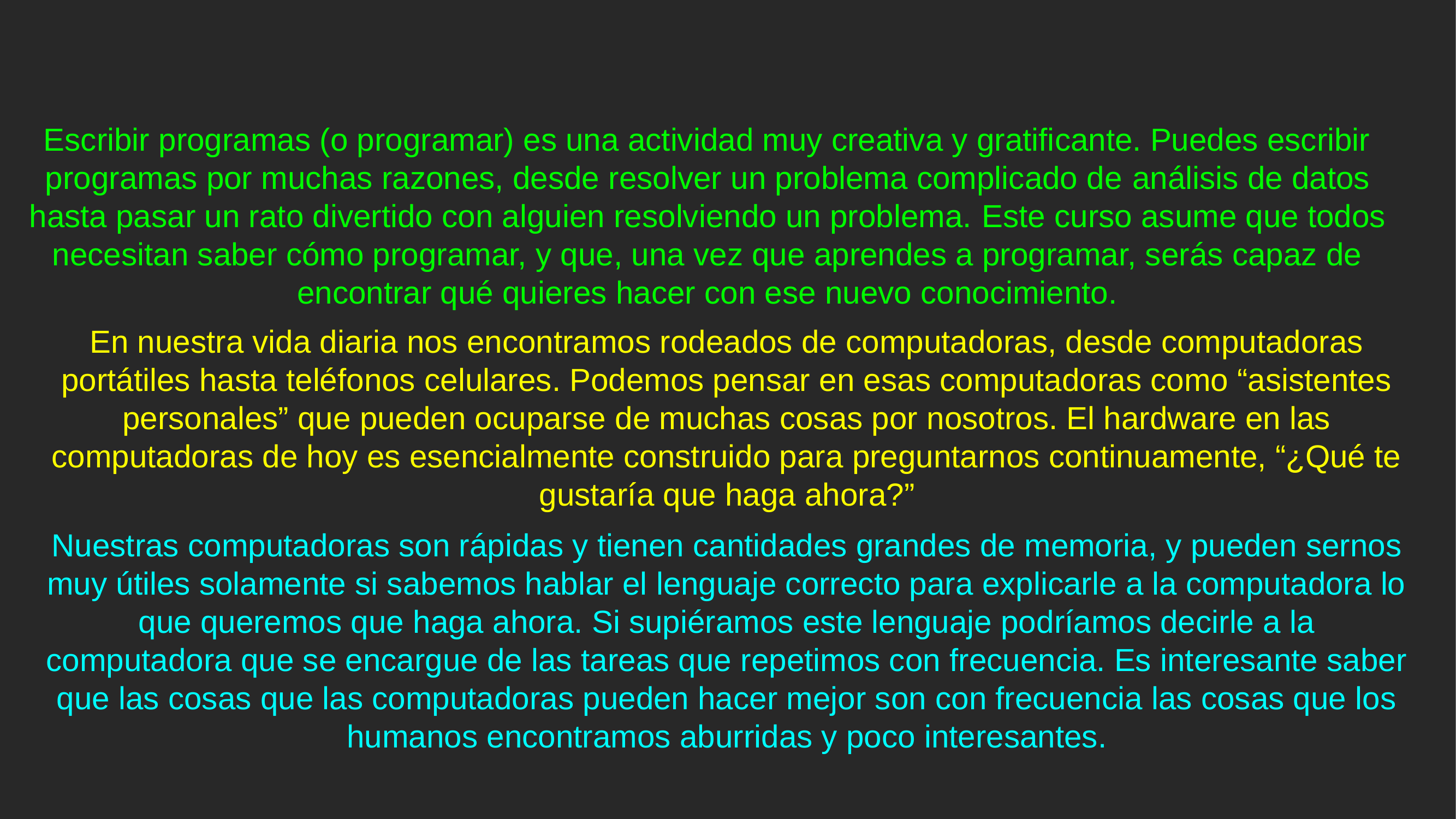

Escribir programas (o programar) es una actividad muy creativa y gratificante. Puedes escribir programas por muchas razones, desde resolver un problema complicado de análisis de datos hasta pasar un rato divertido con alguien resolviendo un problema. Este curso asume que todos necesitan saber cómo programar, y que, una vez que aprendes a programar, serás capaz de encontrar qué quieres hacer con ese nuevo conocimiento.
En nuestra vida diaria nos encontramos rodeados de computadoras, desde computadoras portátiles hasta teléfonos celulares. Podemos pensar en esas computadoras como “asistentes personales” que pueden ocuparse de muchas cosas por nosotros. El hardware en las computadoras de hoy es esencialmente construido para preguntarnos continuamente, “¿Qué te gustaría que haga ahora?”
Nuestras computadoras son rápidas y tienen cantidades grandes de memoria, y pueden sernos muy útiles solamente si sabemos hablar el lenguaje correcto para explicarle a la computadora lo que queremos que haga ahora. Si supiéramos este lenguaje podríamos decirle a la computadora que se encargue de las tareas que repetimos con frecuencia. Es interesante saber que las cosas que las computadoras pueden hacer mejor son con frecuencia las cosas que los humanos encontramos aburridas y poco interesantes.